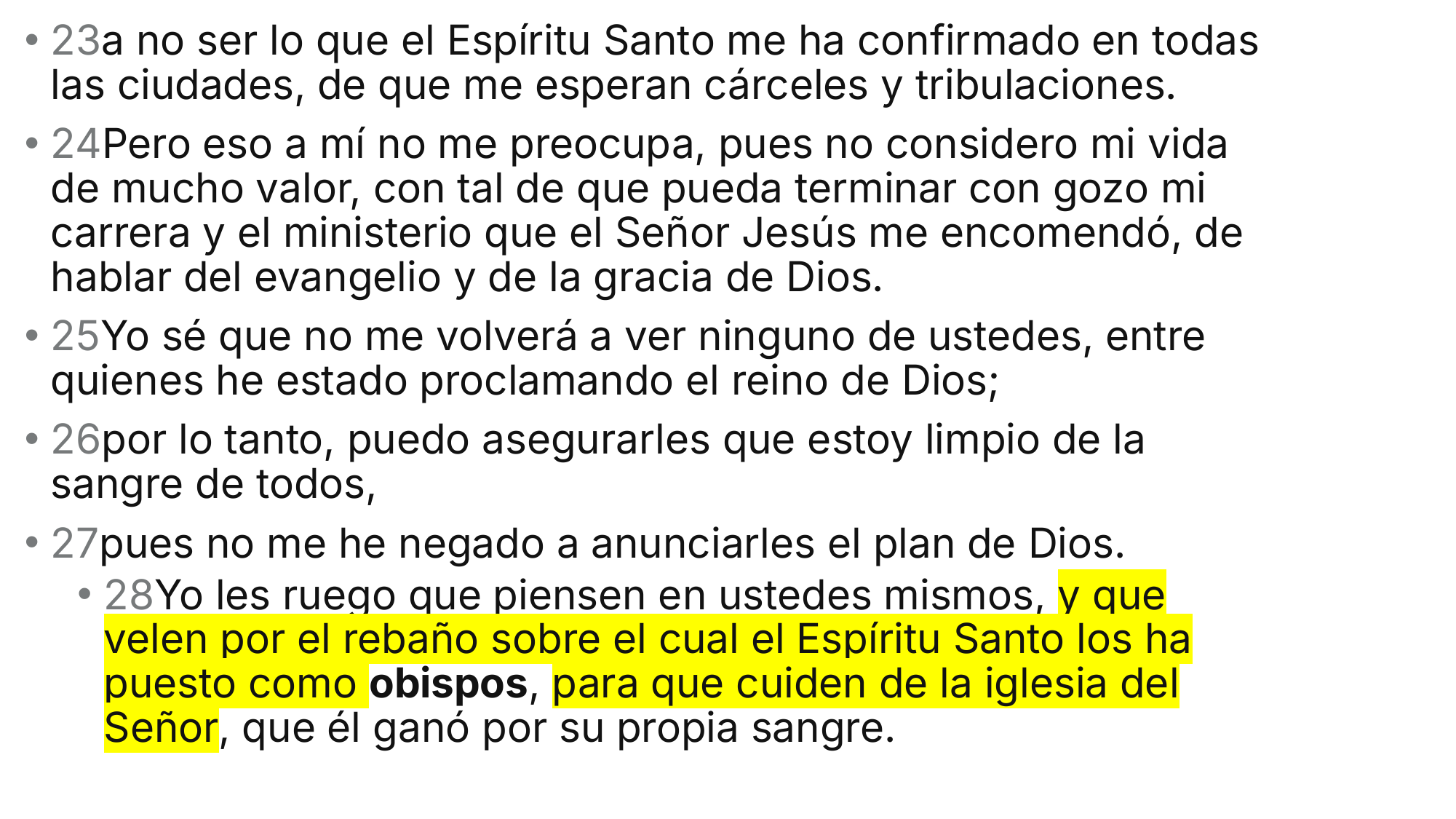

23a no ser lo que el Espíritu Santo me ha confirmado en todas las ciudades, de que me esperan cárceles y tribulaciones.
24Pero eso a mí no me preocupa, pues no considero mi vida de mucho valor, con tal de que pueda terminar con gozo mi carrera y el ministerio que el Señor Jesús me encomendó, de hablar del evangelio y de la gracia de Dios.
25Yo sé que no me volverá a ver ninguno de ustedes, entre quienes he estado proclamando el reino de Dios;
26por lo tanto, puedo asegurarles que estoy limpio de la sangre de todos,
27pues no me he negado a anunciarles el plan de Dios.
28Yo les ruego que piensen en ustedes mismos, y que velen por el rebaño sobre el cual el Espíritu Santo los ha puesto como obispos, para que cuiden de la iglesia del Señor, que él ganó por su propia sangre.

#